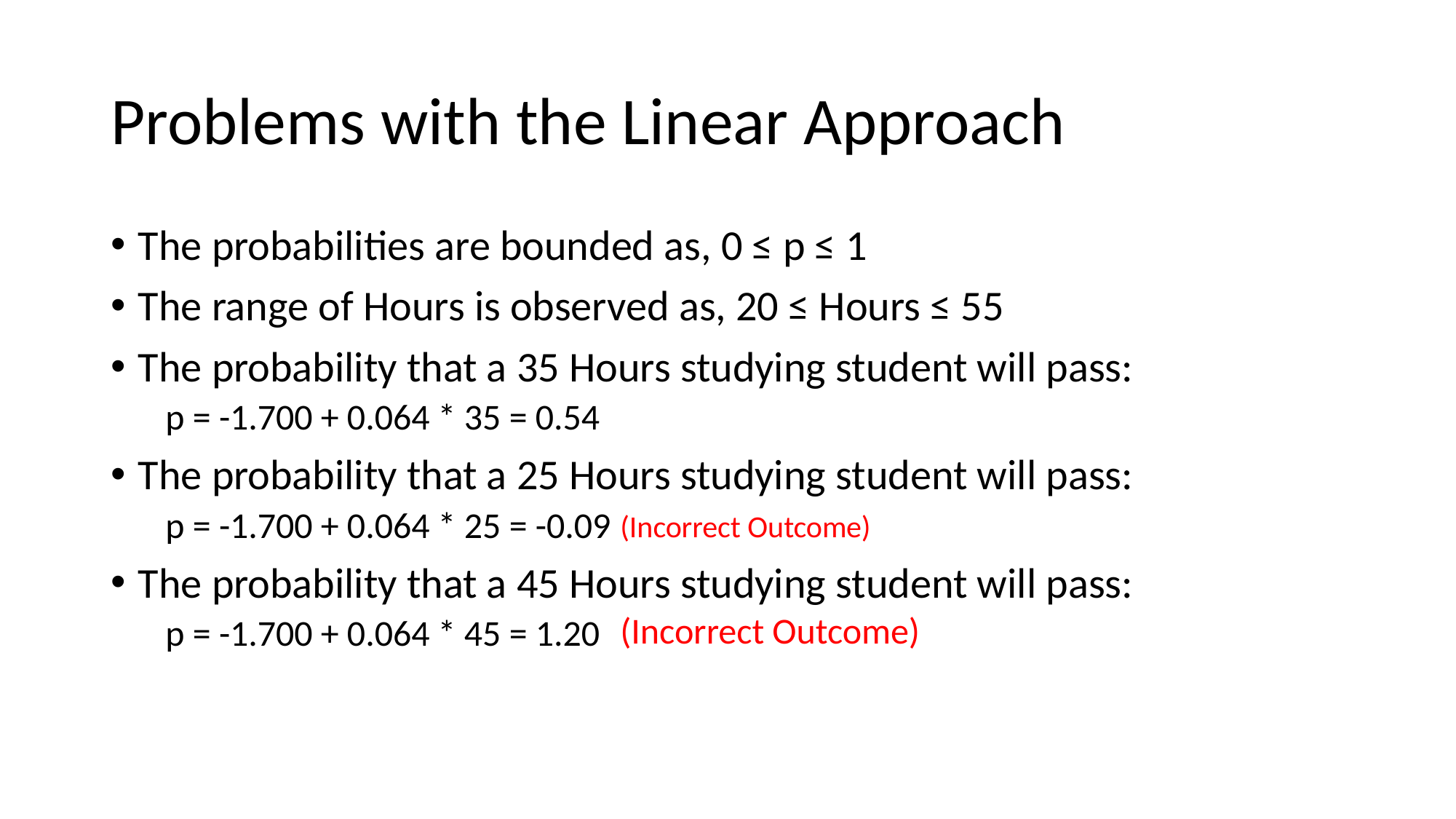

Problems with the Linear Approach
The probabilities are bounded as, 0 ≤ p ≤ 1
The range of Hours is observed as, 20 ≤ Hours ≤ 55
The probability that a 35 Hours studying student will pass:
p = -1.700 + 0.064 * 35 = 0.54
The probability that a 25 Hours studying student will pass:
p = -1.700 + 0.064 * 25 = -0.09
The probability that a 45 Hours studying student will pass:
p = -1.700 + 0.064 * 45 = 1.20

(Incorrect Outcome)

(Incorrect Outcome)